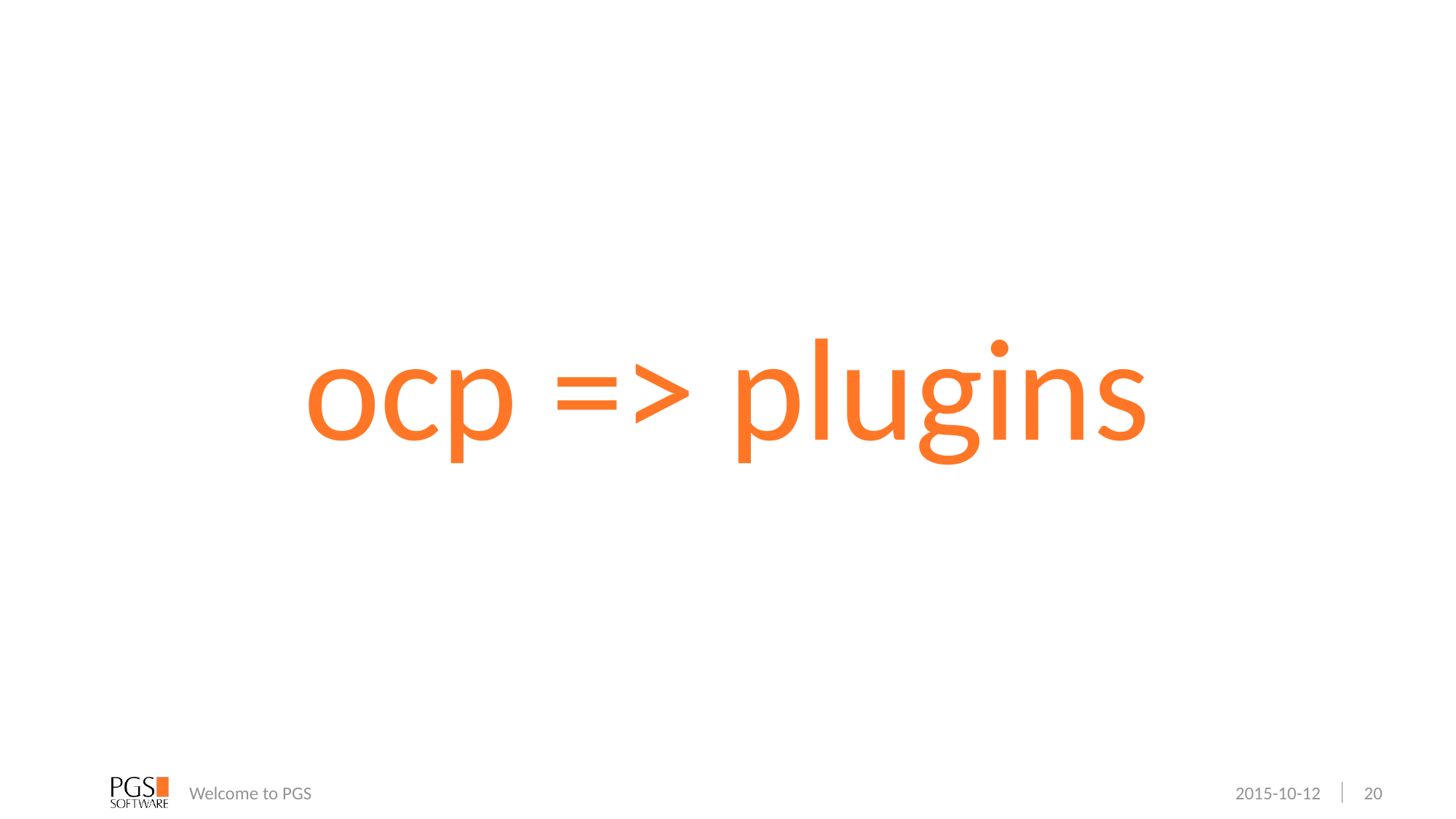

# ocp => plugins
Welcome to PGS
2015-10-12
20